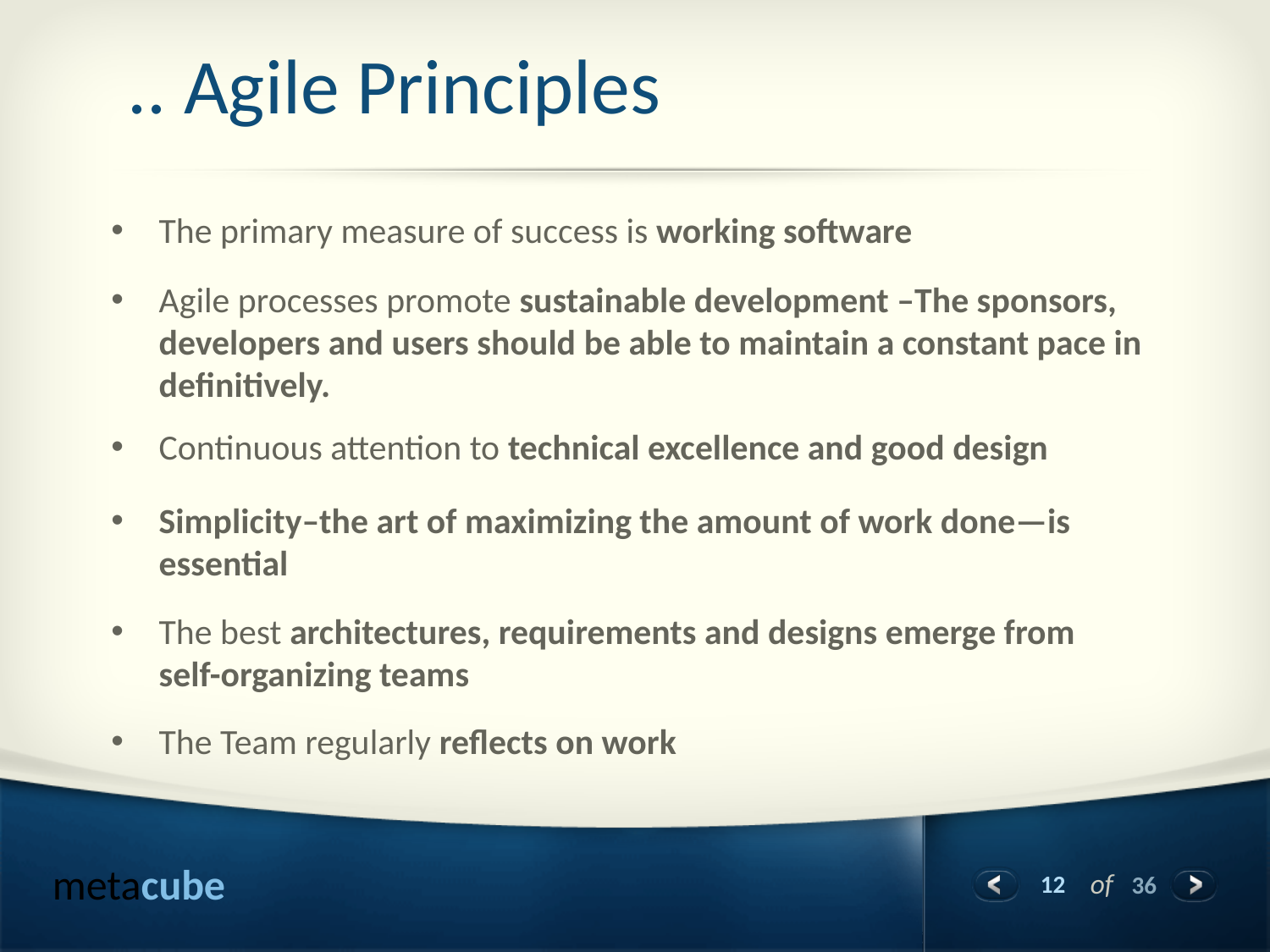

.. Agile Principles
The primary measure of success is working software
Agile processes promote sustainable development –The sponsors, developers and users should be able to maintain a constant pace in definitively.
Continuous attention to technical excellence and good design
Simplicity–the art of maximizing the amount of work done—is essential
The best architectures, requirements and designs emerge from self-organizing teams
The Team regularly reflects on work
12